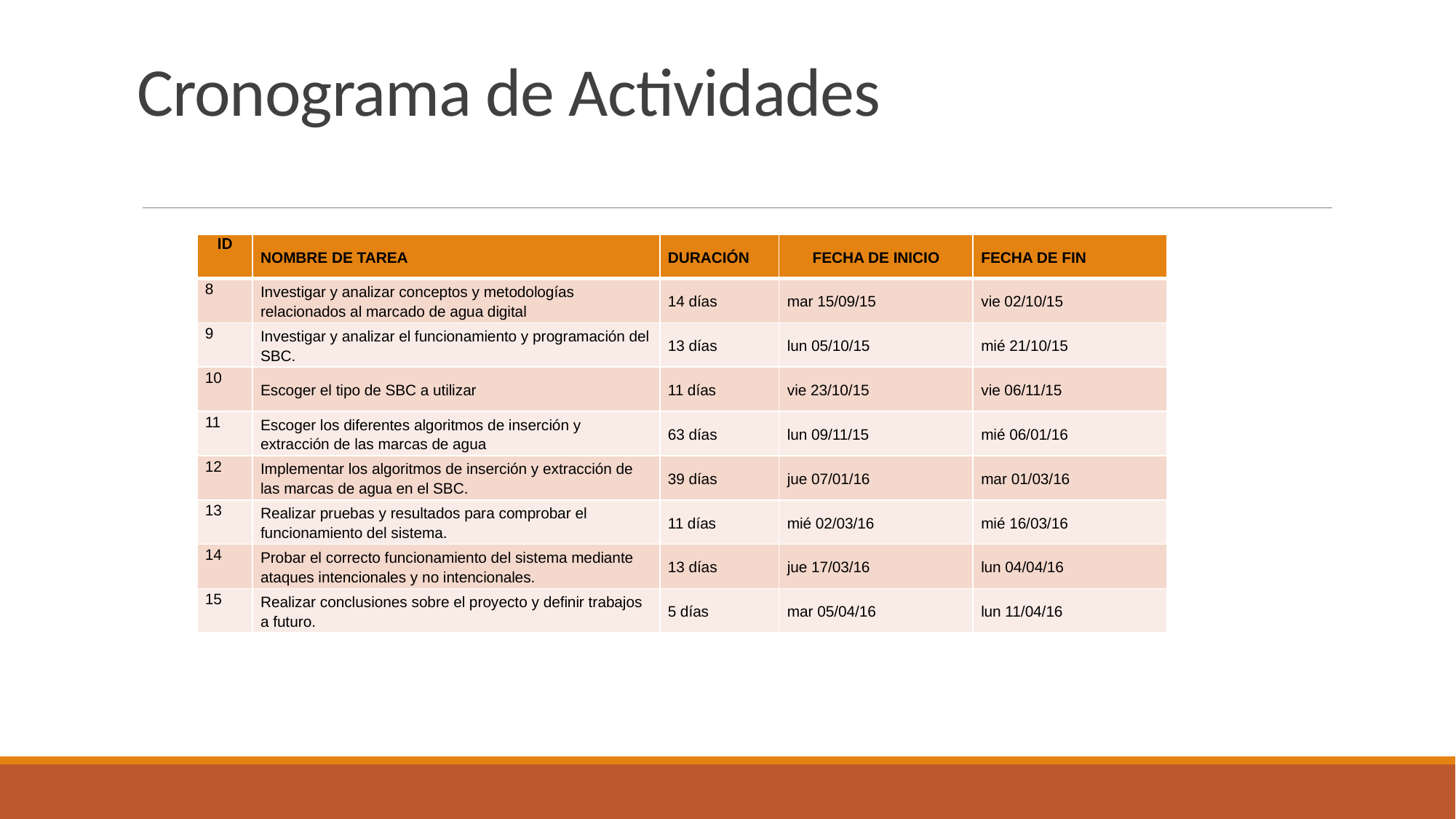

# Cronograma de Actividades
| ID | NOMBRE DE TAREA | DURACIÓN | FECHA DE INICIO | FECHA DE FIN |
| --- | --- | --- | --- | --- |
| 8 | Investigar y analizar conceptos y metodologías relacionados al marcado de agua digital | 14 días | mar 15/09/15 | vie 02/10/15 |
| 9 | Investigar y analizar el funcionamiento y programación del SBC. | 13 días | lun 05/10/15 | mié 21/10/15 |
| 10 | Escoger el tipo de SBC a utilizar | 11 días | vie 23/10/15 | vie 06/11/15 |
| 11 | Escoger los diferentes algoritmos de inserción y extracción de las marcas de agua | 63 días | lun 09/11/15 | mié 06/01/16 |
| 12 | Implementar los algoritmos de inserción y extracción de las marcas de agua en el SBC. | 39 días | jue 07/01/16 | mar 01/03/16 |
| 13 | Realizar pruebas y resultados para comprobar el funcionamiento del sistema. | 11 días | mié 02/03/16 | mié 16/03/16 |
| 14 | Probar el correcto funcionamiento del sistema mediante ataques intencionales y no intencionales. | 13 días | jue 17/03/16 | lun 04/04/16 |
| 15 | Realizar conclusiones sobre el proyecto y definir trabajos a futuro. | 5 días | mar 05/04/16 | lun 11/04/16 |